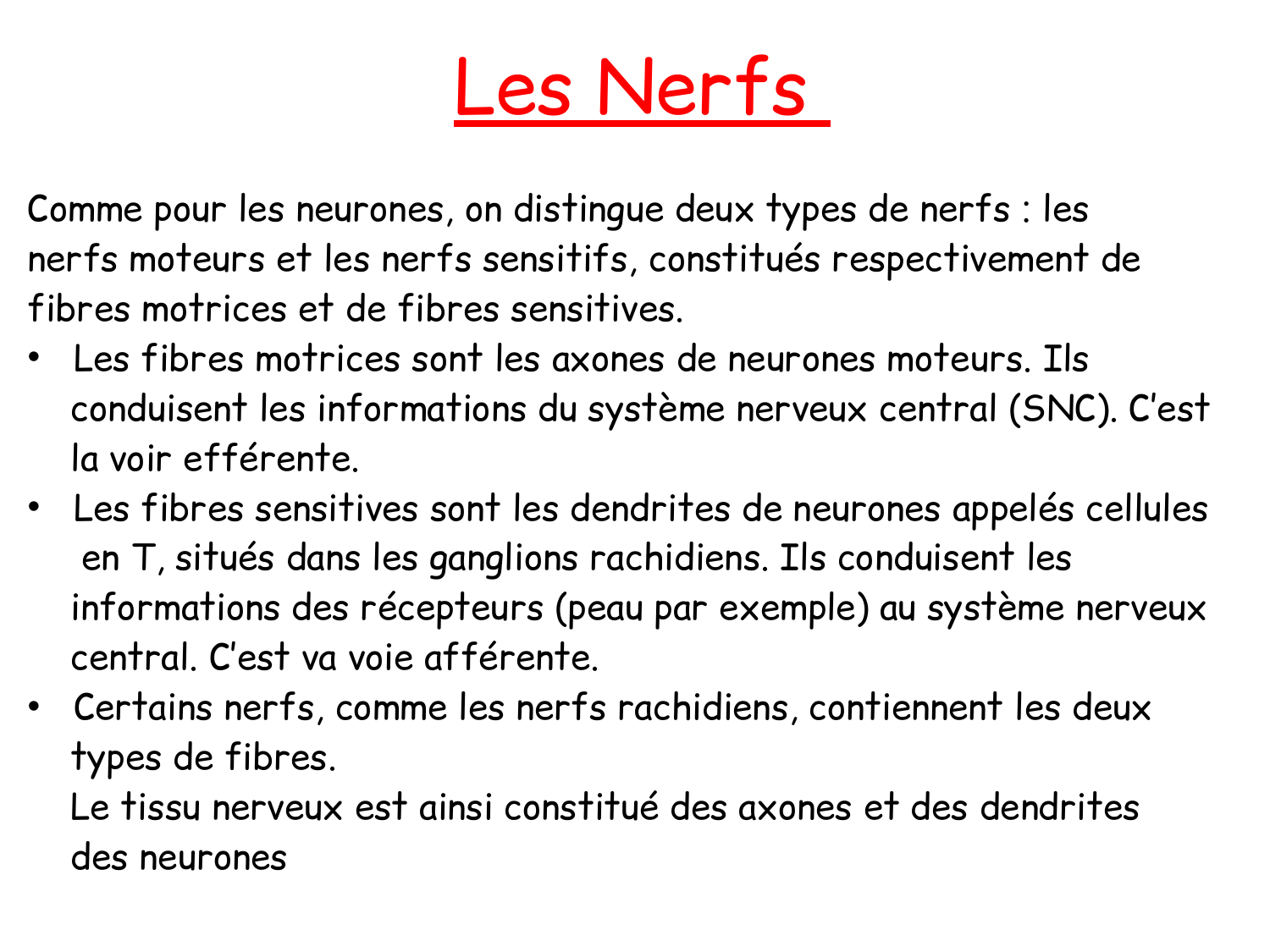

Les Nerfs

Comme pour les neurones, on distingue deux types de nerfs : les
nerfs moteurs et les nerfs sensitifs, constitués respectivement de
fibres motrices et de fibres sensitives.
Les fibres motrices sont les axones de neurones moteurs. Ils
    conduisent les informations du système nerveux central (SNC). C’est
    la voir efférente.
Les fibres sensitives sont les dendrites de neurones appelés cellules
     en T, situés dans les ganglions rachidiens. Ils conduisent les
    informations des récepteurs (peau par exemple) au système nerveux
    central. C’est va voie afférente.
Certains nerfs, comme les nerfs rachidiens, contiennent les deux
    types de fibres.
    Le tissu nerveux est ainsi constitué des axones et des dendrites
    des neurones